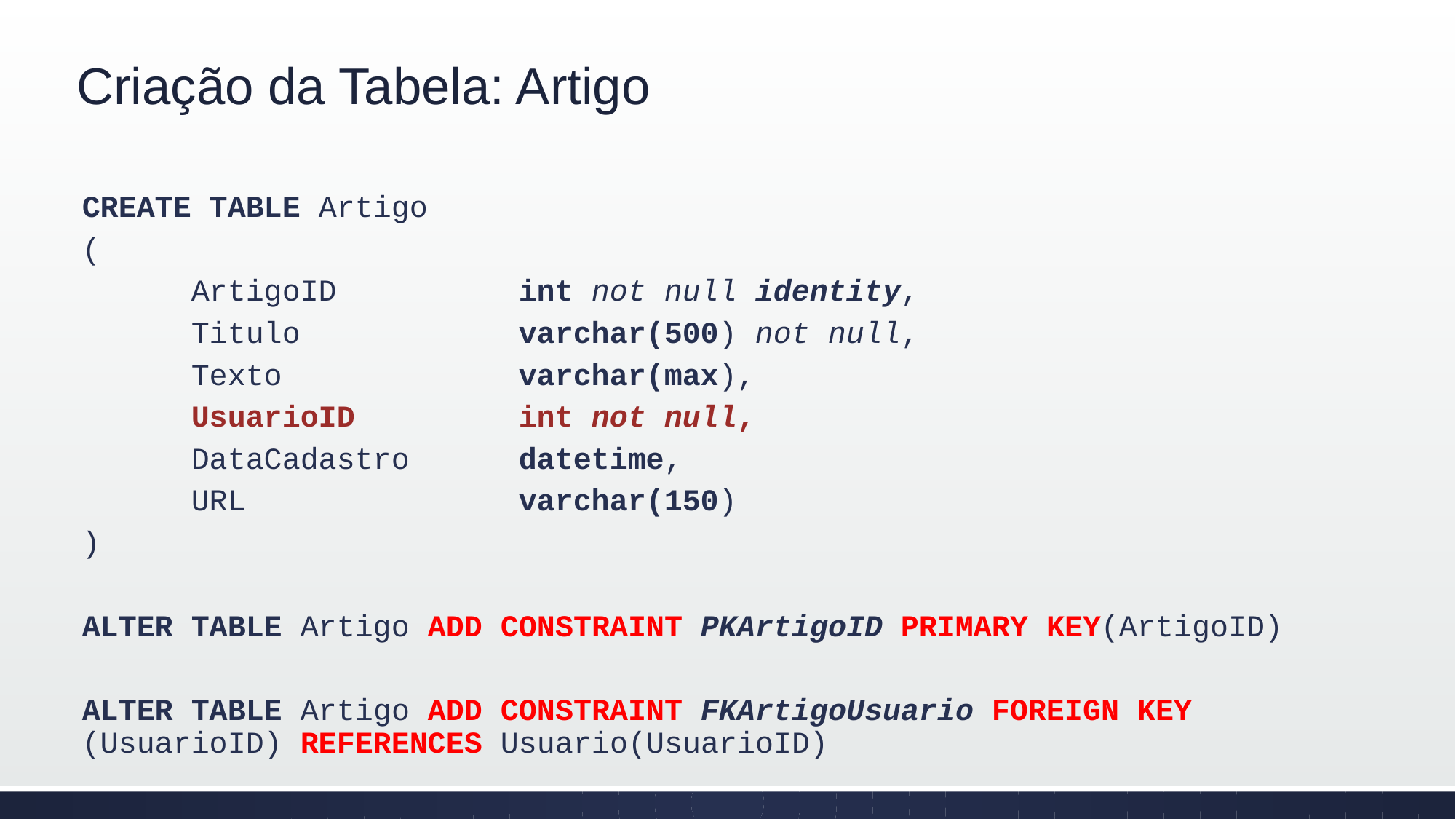

# Criação da Tabela: Artigo
CREATE TABLE Artigo
(
	ArtigoID		int not null identity,
	Titulo		varchar(500) not null,
	Texto			varchar(max),
	UsuarioID		int not null,
	DataCadastro	datetime,
	URL			varchar(150)
)

ALTER TABLE Artigo ADD CONSTRAINT PKArtigoID PRIMARY KEY(ArtigoID)

ALTER TABLE Artigo ADD CONSTRAINT FKArtigoUsuario FOREIGN KEY (UsuarioID) REFERENCES Usuario(UsuarioID)